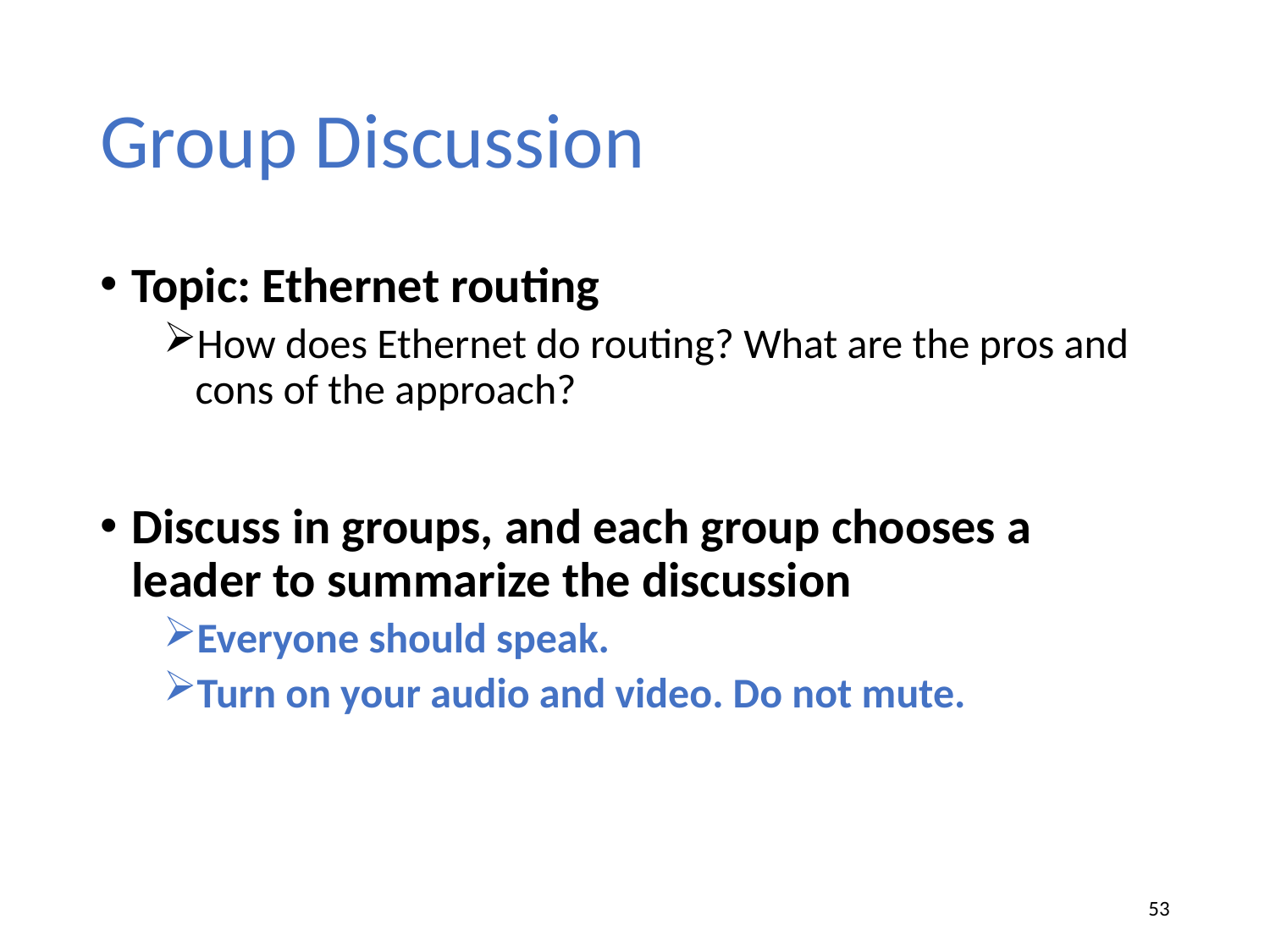

# Group Discussion
Topic: Ethernet routing
How does Ethernet do routing? What are the pros and cons of the approach?

Discuss in groups, and each group chooses a leader to summarize the discussion
Everyone should speak.
Turn on your audio and video. Do not mute.
53